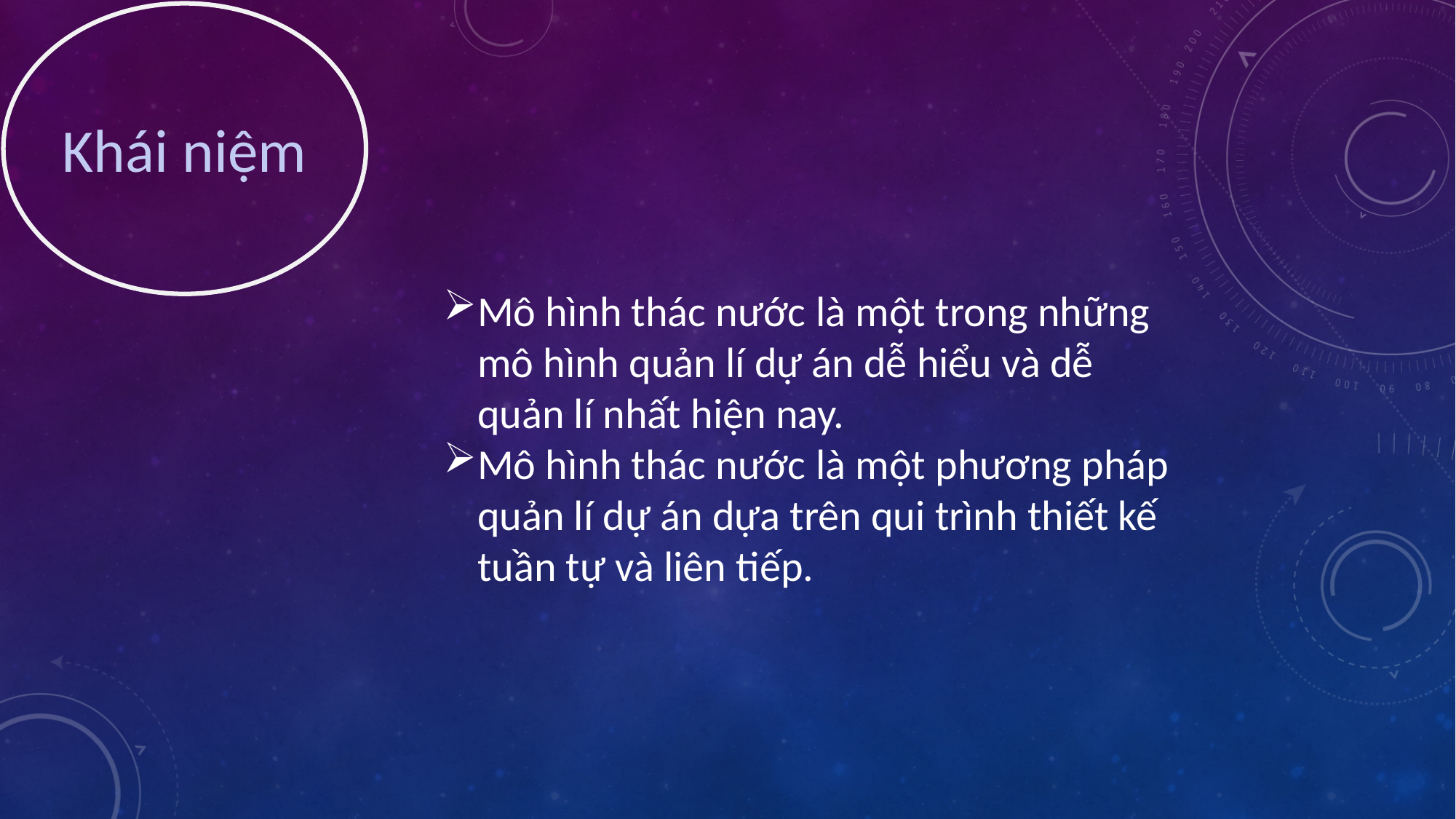

Khái niệm
Mô hình thác nước là một trong những mô hình quản lí dự án dễ hiểu và dễ quản lí nhất hiện nay.
Mô hình thác nước là một phương pháp quản lí dự án dựa trên qui trình thiết kế tuần tự và liên tiếp.